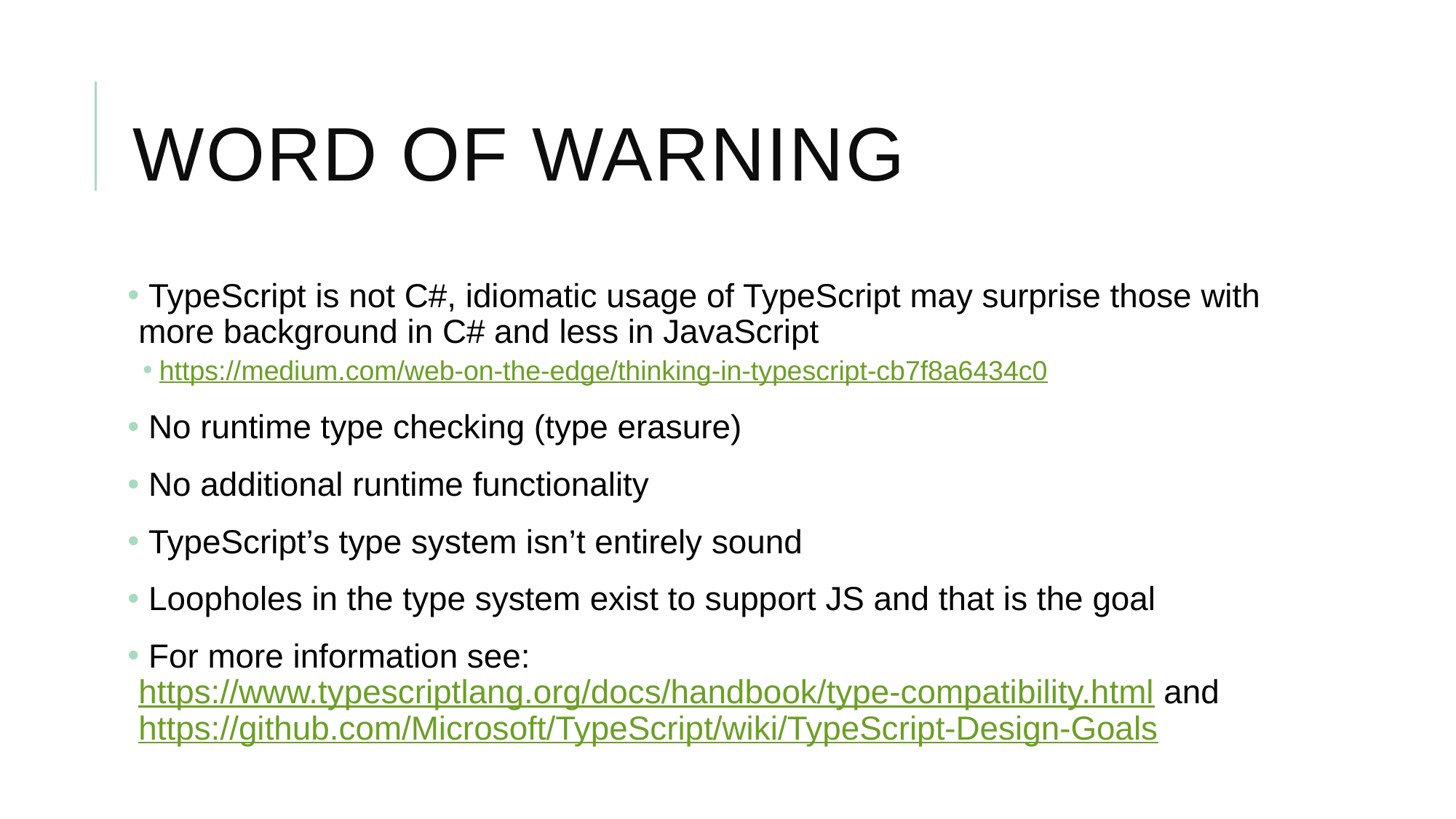

# Word of Warning
 TypeScript is not C#, idiomatic usage of TypeScript may surprise those with more background in C# and less in JavaScript
https://medium.com/web-on-the-edge/thinking-in-typescript-cb7f8a6434c0
 No runtime type checking (type erasure)
 No additional runtime functionality
 TypeScript’s type system isn’t entirely sound
 Loopholes in the type system exist to support JS and that is the goal
 For more information see: https://www.typescriptlang.org/docs/handbook/type-compatibility.html and https://github.com/Microsoft/TypeScript/wiki/TypeScript-Design-Goals